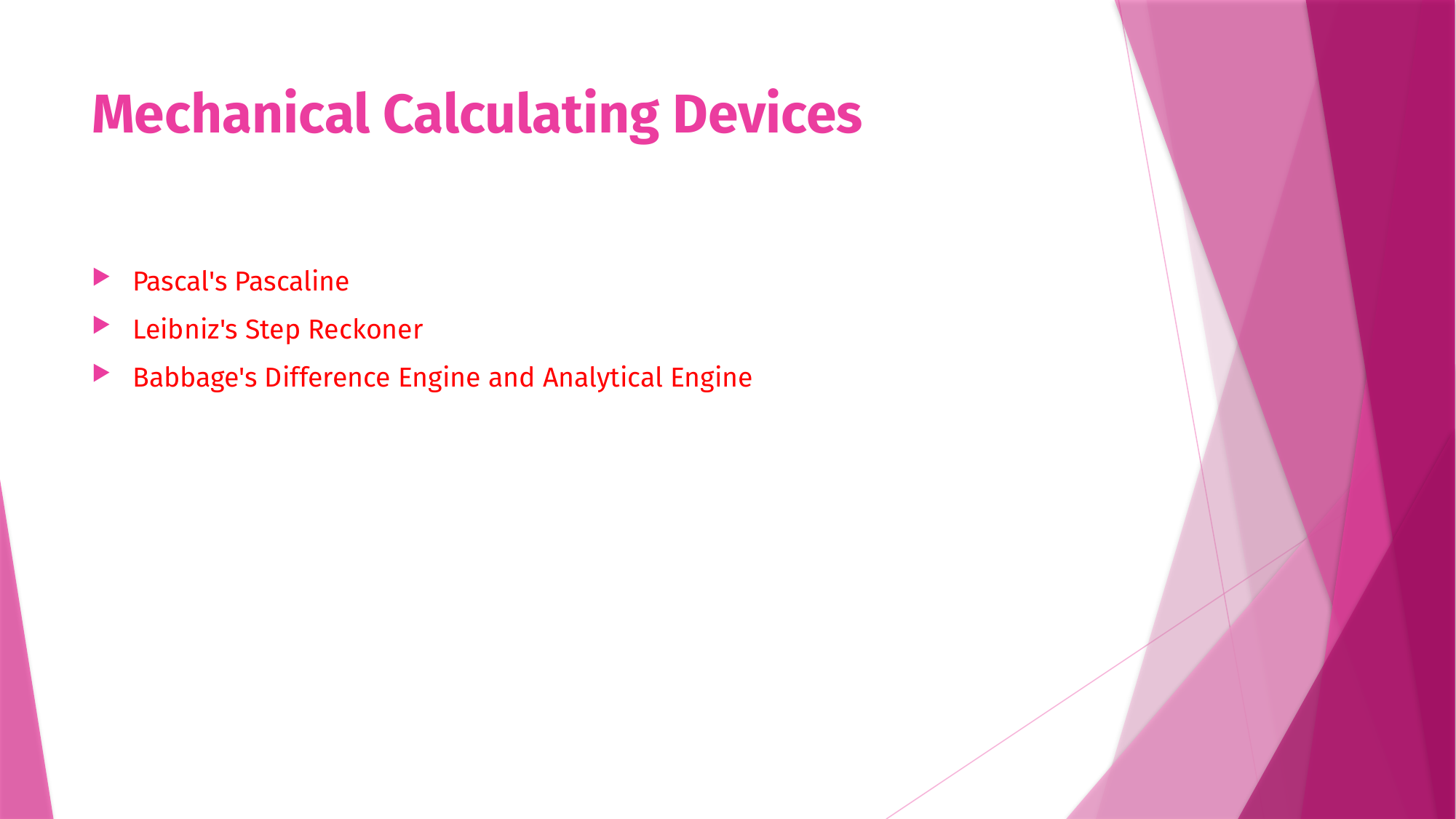

# Mechanical Calculating Devices
Pascal's Pascaline
Leibniz's Step Reckoner
Babbage's Difference Engine and Analytical Engine